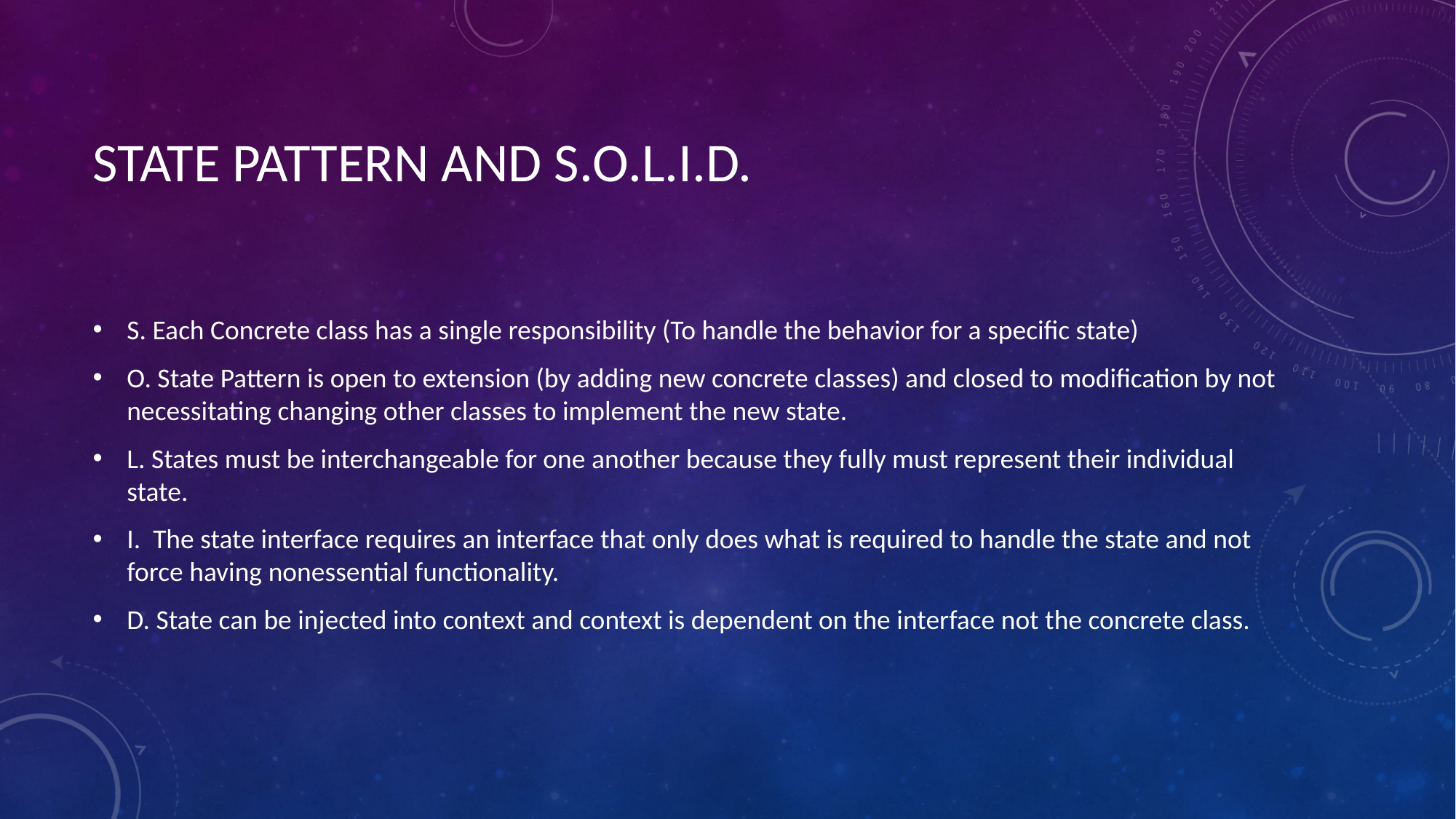

# State pattern and S.O.L.I.D.
S. Each Concrete class has a single responsibility (To handle the behavior for a specific state)
O. State Pattern is open to extension (by adding new concrete classes) and closed to modification by not necessitating changing other classes to implement the new state.
L. States must be interchangeable for one another because they fully must represent their individual state.
I.  The state interface requires an interface that only does what is required to handle the state and not force having nonessential functionality.
D. State can be injected into context and context is dependent on the interface not the concrete class.